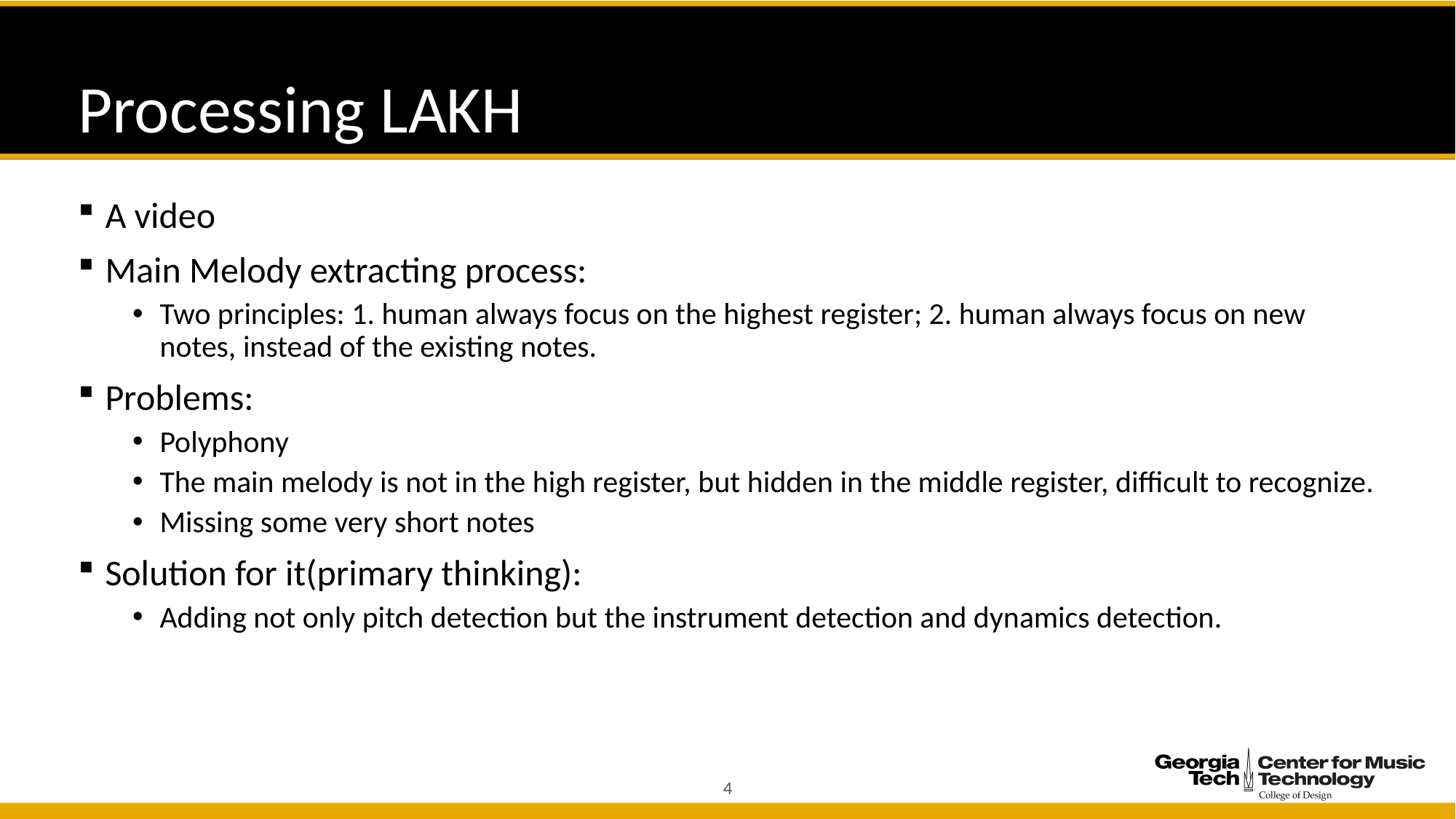

# Processing LAKH
A video
Main Melody extracting process:
Two principles: 1. human always focus on the highest register; 2. human always focus on new notes, instead of the existing notes.
Problems:
Polyphony
The main melody is not in the high register, but hidden in the middle register, difficult to recognize.
Missing some very short notes
Solution for it(primary thinking):
Adding not only pitch detection but the instrument detection and dynamics detection.